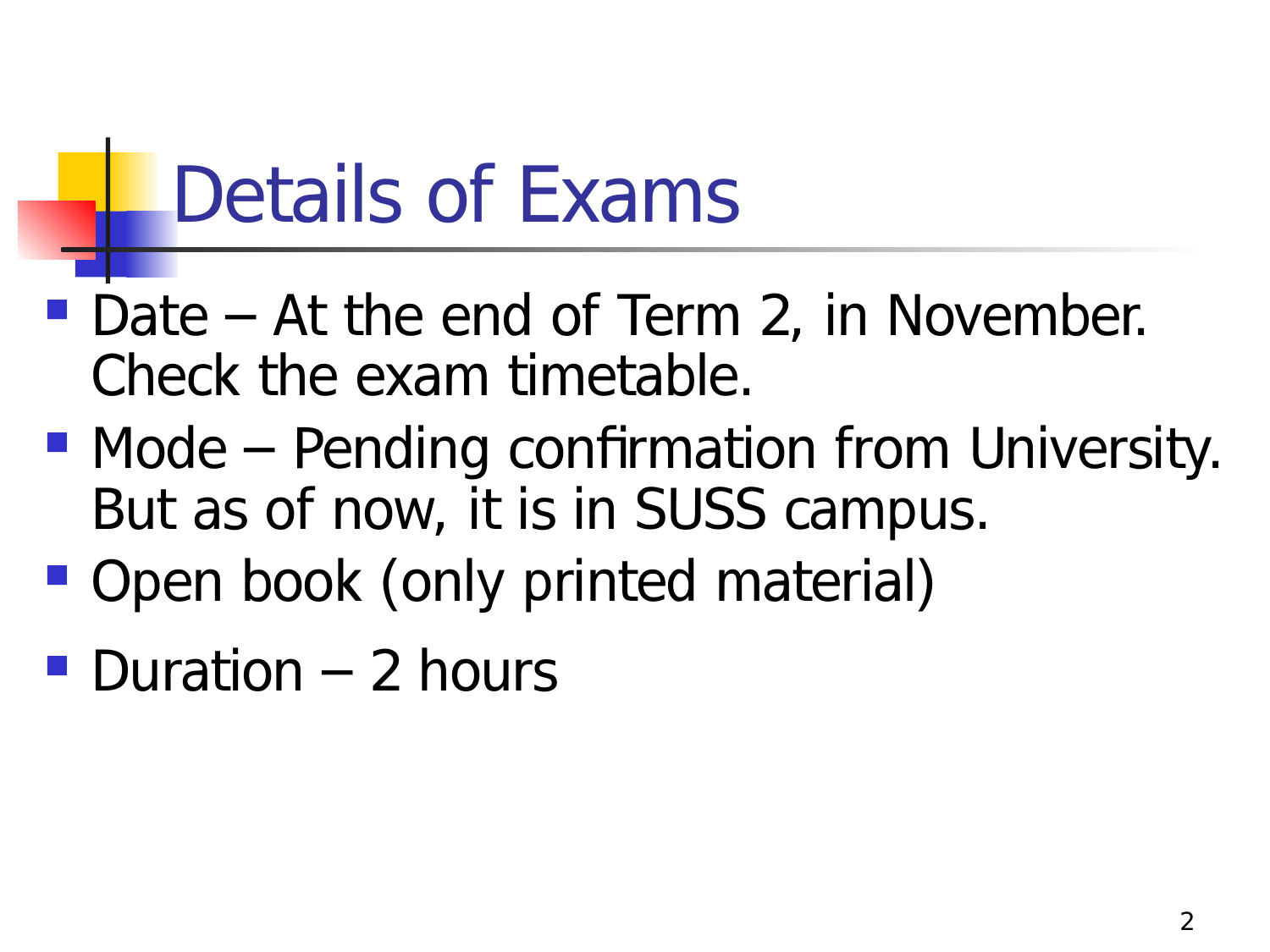

# Details of Exams
Date – At the end of Term 2, in November. Check the exam timetable.
Mode – Pending confirmation from University. But as of now, it is in SUSS campus.
Open book (only printed material)

Duration – 2 hours

2